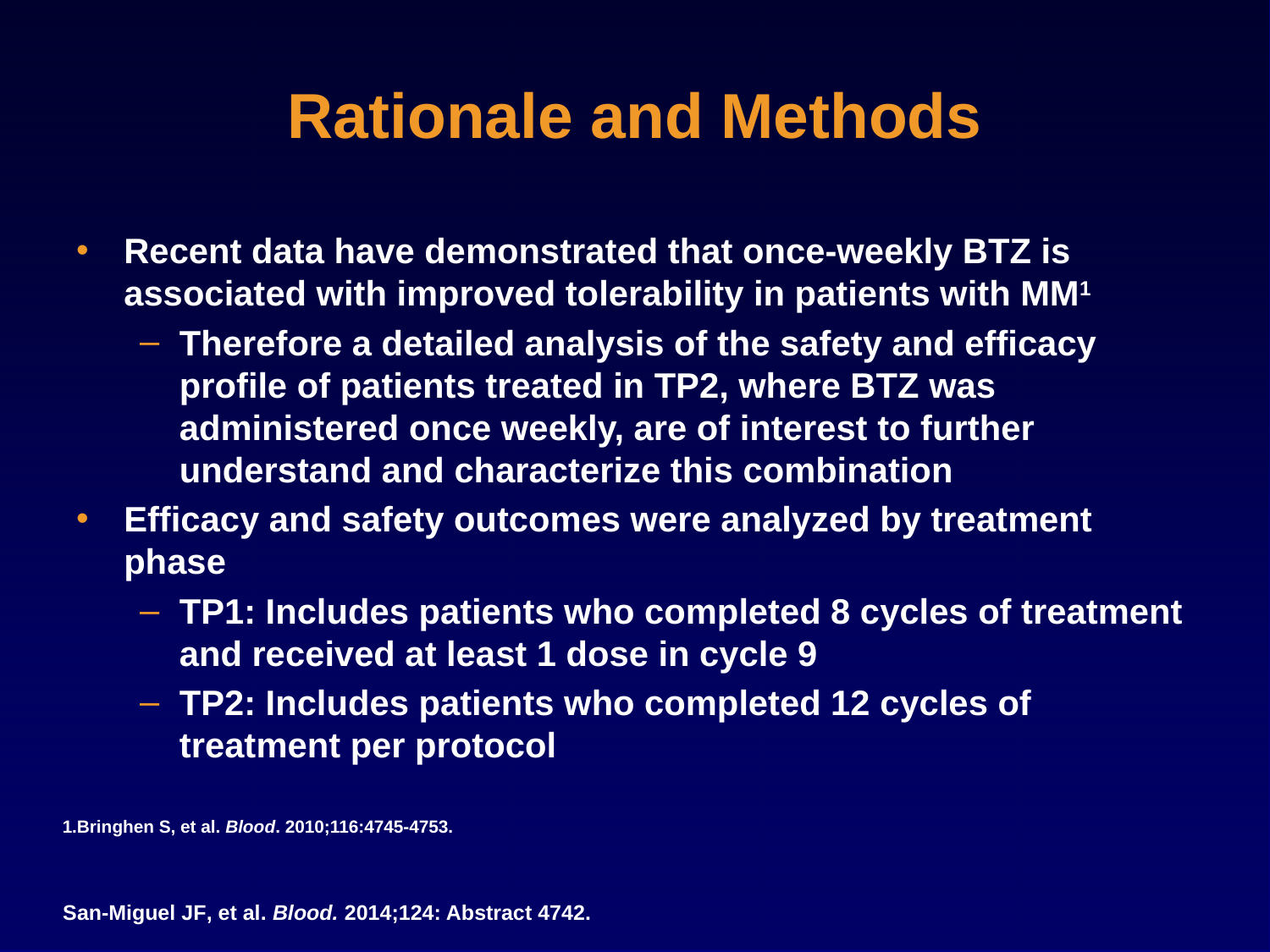

# Rationale and Methods
Recent data have demonstrated that once-weekly BTZ is associated with improved tolerability in patients with MM1
Therefore a detailed analysis of the safety and efficacy profile of patients treated in TP2, where BTZ was administered once weekly, are of interest to further understand and characterize this combination
Efficacy and safety outcomes were analyzed by treatment phase
TP1: Includes patients who completed 8 cycles of treatment and received at least 1 dose in cycle 9
TP2: Includes patients who completed 12 cycles of treatment per protocol
1.Bringhen S, et al. Blood. 2010;116:4745-4753.
San-Miguel JF, et al. Blood. 2014;124: Abstract 4742.